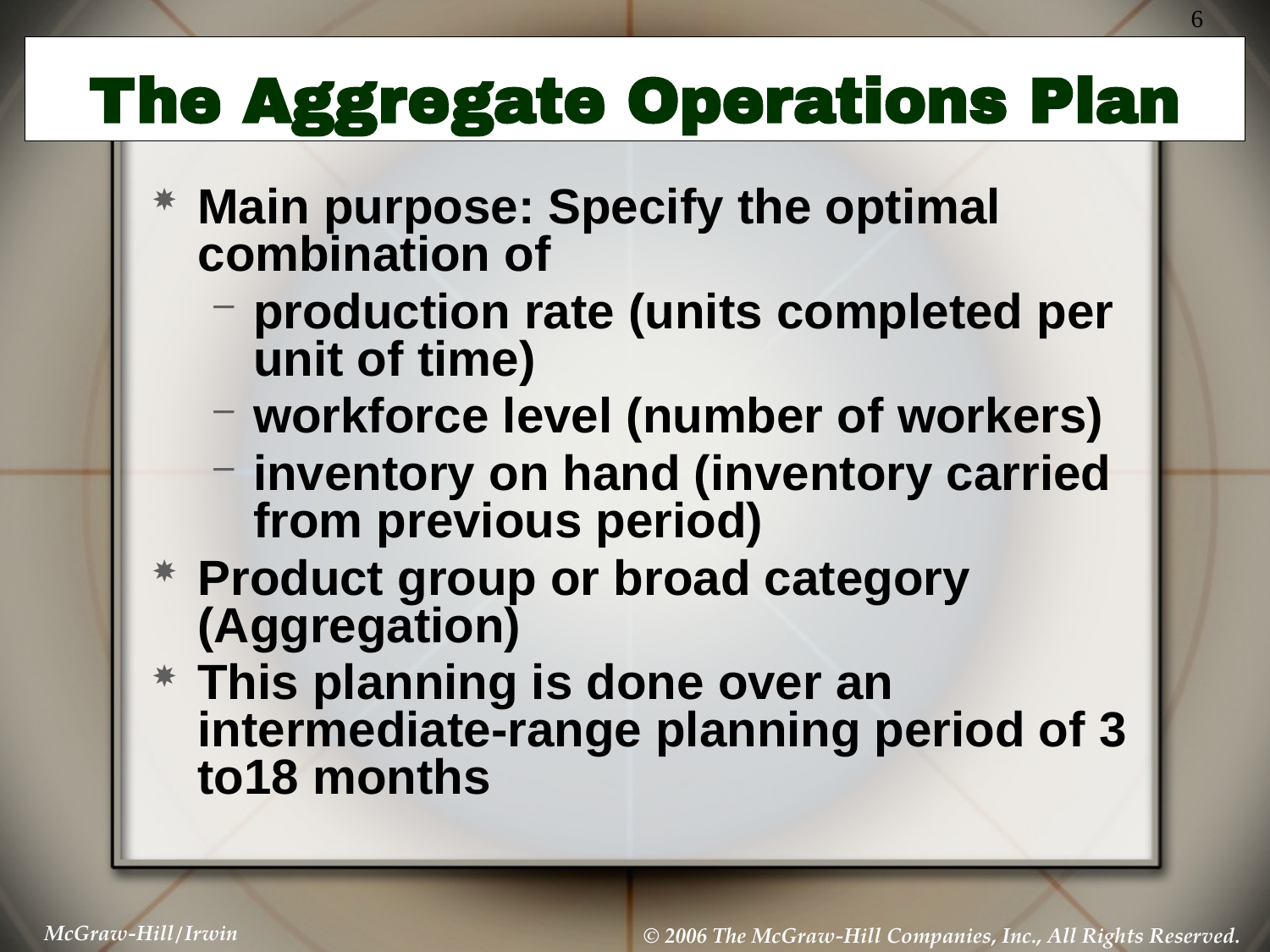

# The Aggregate Operations Plan
Main purpose: Specify the optimal combination of
production rate (units completed per unit of time)
workforce level (number of workers)
inventory on hand (inventory carried from previous period)
Product group or broad category (Aggregation)
This planning is done over an intermediate-range planning period of 3 to18 months